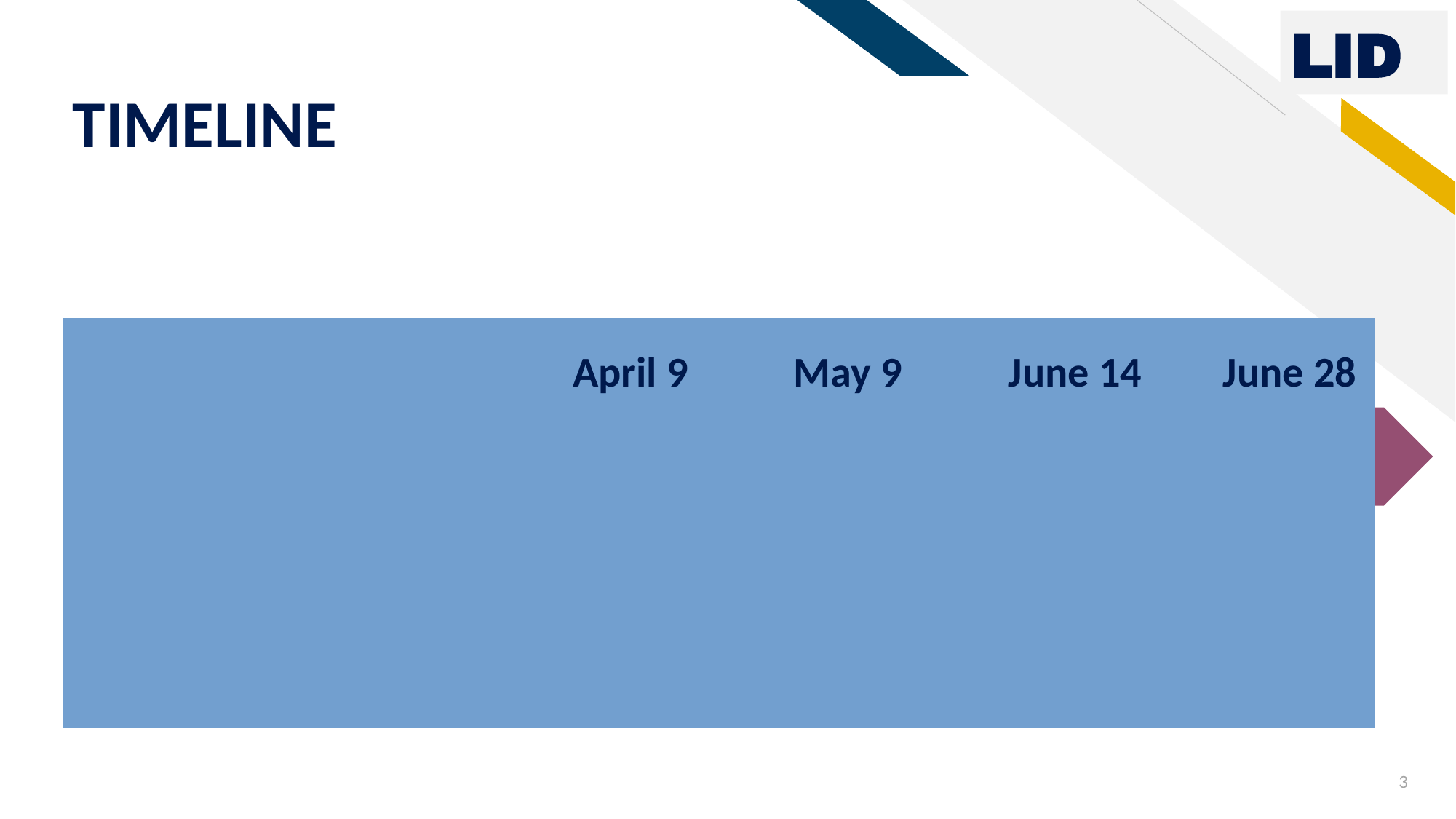

LID
# TIMELINE
Planning
Phase 1 -Prototype 1
Phase 2 –
Prototype 2
Phase 3

Testing
Launch

April 9
May 9
June 14
June 28
3